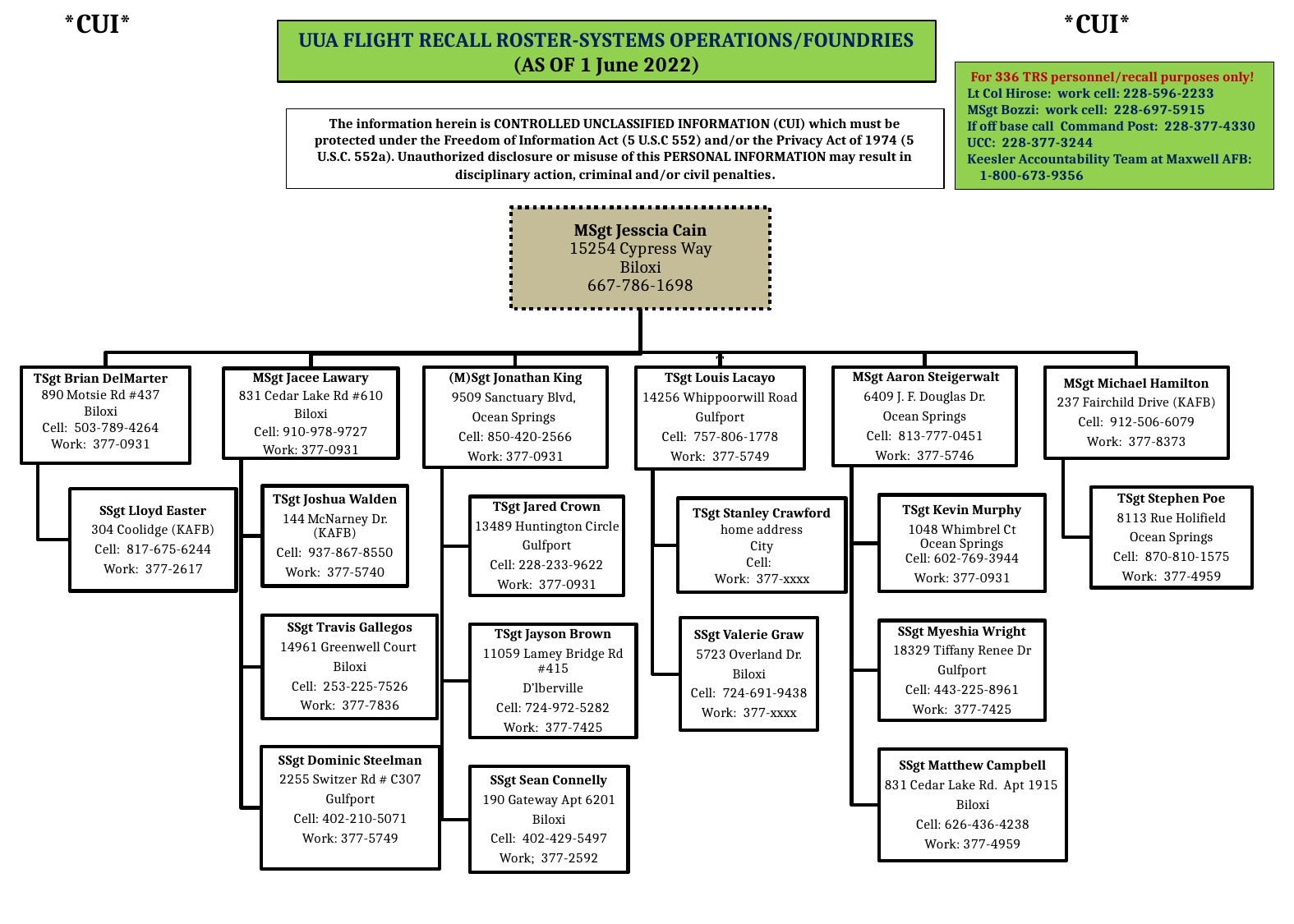

*CUI*
                 *CUI*
UUA FLIGHT RECALL ROSTER-SYSTEMS OPERATIONS/FOUNDRIES
(AS OF 1 June 2022)
For 336 TRS personnel/recall purposes only!
Lt Col Hirose:  work cell: 228-596-2233
MSgt Bozzi:  work cell:  228-697-5915
If off base call  Command Post:  228-377-4330
UCC:  228-377-3244
Keesler Accountability Team at Maxwell AFB:       1-800-673-9356
The information herein is CONTROLLED UNCLASSIFIED INFORMATION (CUI) which must be protected under the Freedom of Information Act (5 U.S.C 552) and/or the Privacy Act of 1974 (5 U.S.C. 552a). Unauthorized disclosure or misuse of this PERSONAL INFORMATION may result in disciplinary action, criminal and/or civil penalties.
MSgt Jesscia Cain
15254 Cypress Way
Biloxi
667-786-1698

SSgt Lloyd Easter
304 Coolidge (KAFB)
Cell:  817-675-6244
Work:  377-2617

MSgt Jacee Lawary
831 Cedar Lake Rd #610
Biloxi
Cell: 910-978-9727
Work: 377-0931

TSgt Joshua Walden
144 McNarney Dr. (KAFB)
Cell:  937-867-8550
Work:  377-5740
SSgt Travis Gallegos
14961 Greenwell Court
Biloxi
Cell:  253-225-7526
Work:  377-7836

SSgt Dominic Steelman
2255 Switzer Rd # C307
Gulfport
Cell: 402-210-5071
Work: 377-5749

(M)Sgt Jonathan King
9509 Sanctuary Blvd,
Ocean Springs
Cell: 850-420-2566
Work: 377-0931
TSgt Jared Crown
13489 Huntington Circle
Gulfport
Cell: 228-233-9622
Work:  377-0931
TSgt Jayson Brown
11059 Lamey Bridge Rd #415
D’lberville
Cell: 724-972-5282
Work:  377-7425
SSgt Sean Connelly
190 Gateway Apt 6201
Biloxi
Cell:  402-429-5497
Work;  377-2592
T
TSgt Louis Lacayo
14256 Whippoorwill Road
Gulfport
Cell:  757-806-1778
Work:  377-5749

TSgt Stanley Crawford
home address
City
Cell:
Work:  377-xxxx

SSgt Valerie Graw
5723 Overland Dr.
Biloxi
Cell:  724-691-9438
Work:  377-xxxx
 MSgt Aaron Steigerwalt
6409 J. F. Douglas Dr.
Ocean Springs
Cell:  813-777-0451
Work:  377-5746

TSgt Kevin Murphy
1048 Whimbrel Ct
Ocean Springs
Cell: 602-769-3944
Work: 377-0931

SSgt Myeshia Wright
18329 Tiffany Renee Dr
Gulfport
Cell: 443-225-8961
Work:  377-7425
SSgt Matthew Campbell
831 Cedar Lake Rd.  Apt 1915
Biloxi
Cell: 626-436-4238
Work: 377-4959
MSgt Michael Hamilton
237 Fairchild Drive (KAFB)
Cell:  912-506-6079
Work:  377-8373
TSgt Stephen Poe
8113 Rue Holifield
Ocean Springs
Cell:  870-810-1575
Work:  377-4959

TSgt Brian DelMarter
890 Motsie Rd #437
Biloxi
Cell:  503-789-4264
Work:  377-0931